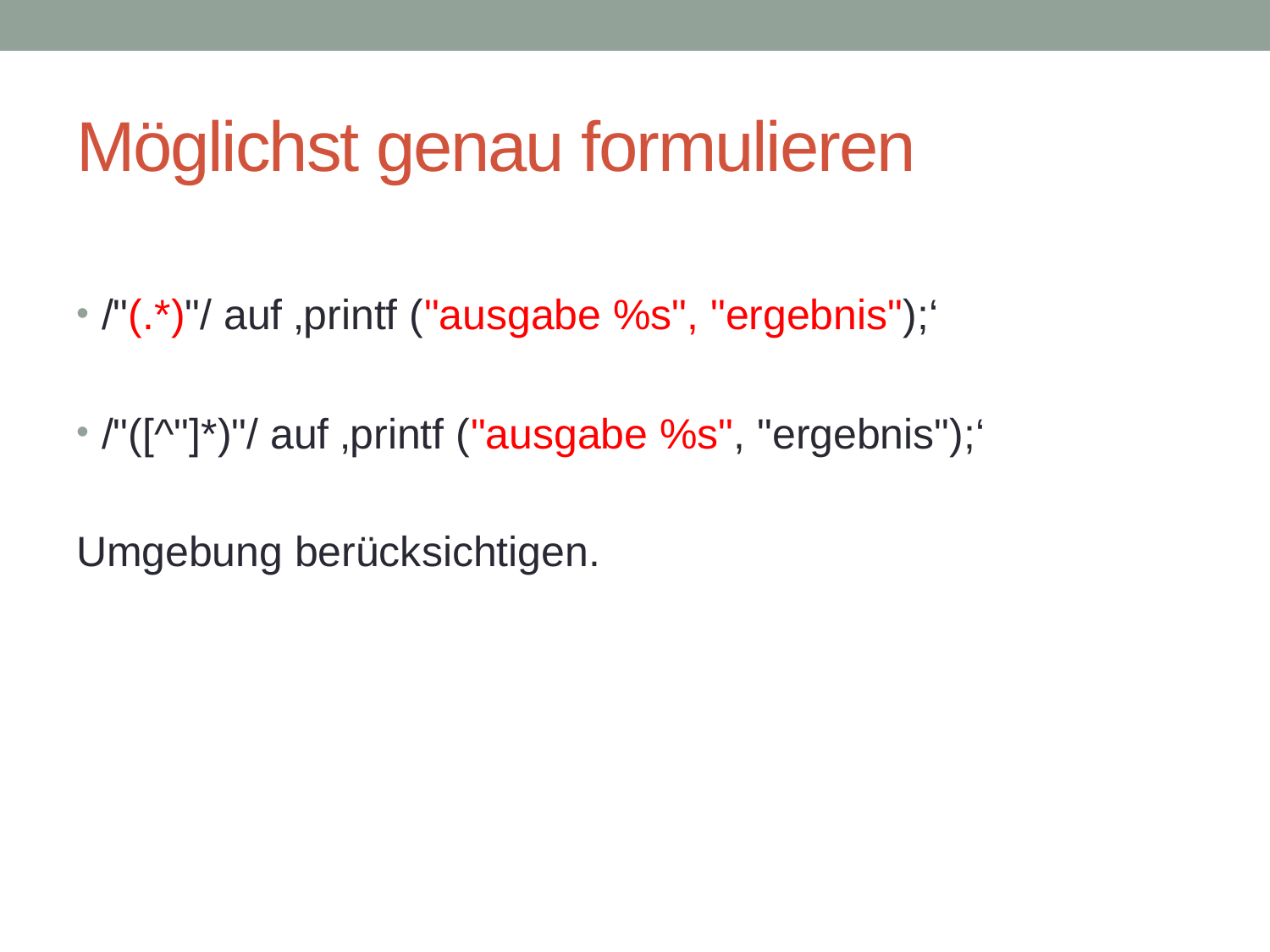

# Möglichst genau formulieren

/"(.*)"/ auf ‚printf ("ausgabe %s", "ergebnis");‘

/"([^"]*)"/ auf ‚printf ("ausgabe %s", "ergebnis");‘

Umgebung berücksichtigen.